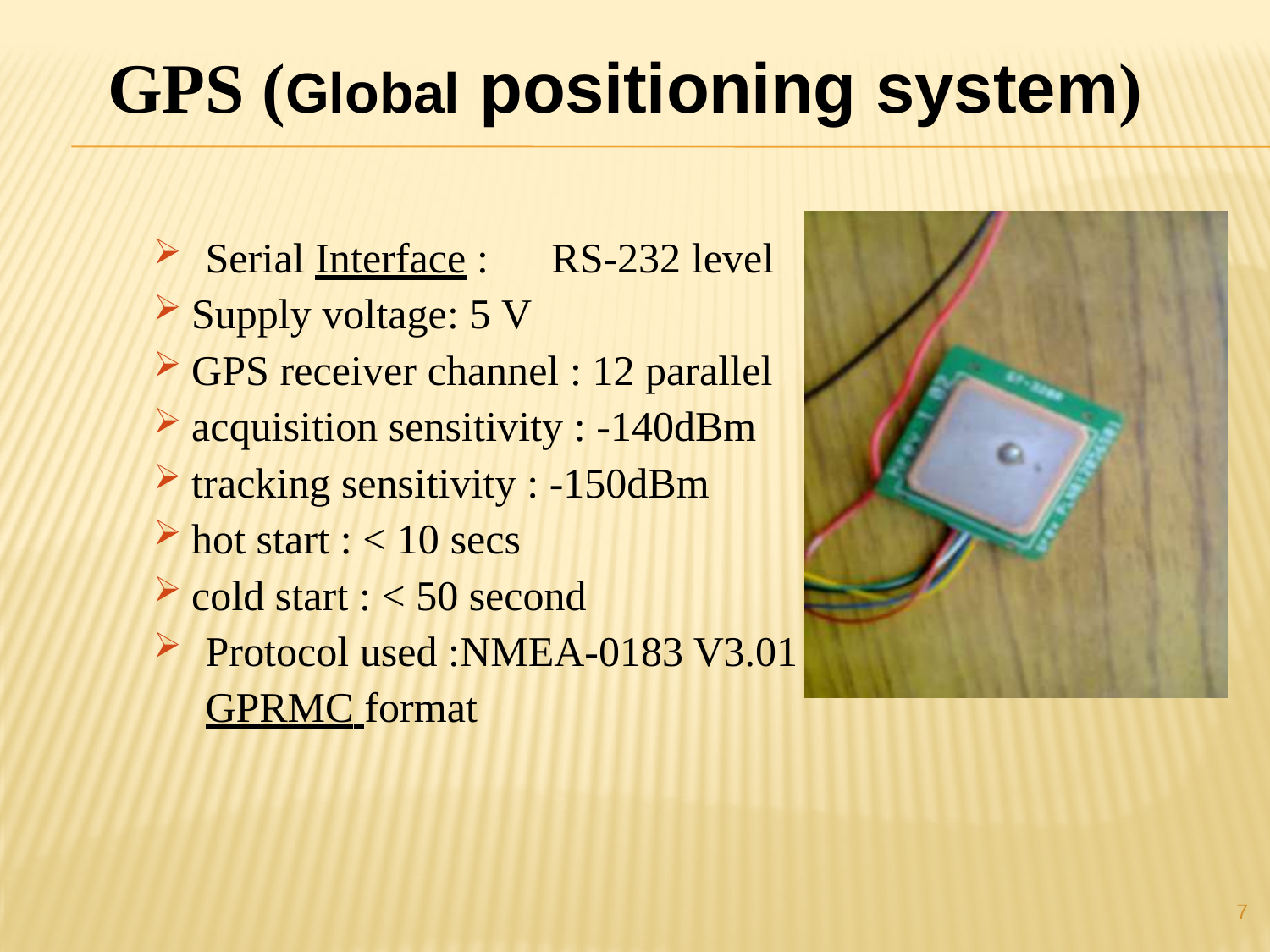

GPS (Global positioning system)

Serial Interface :	RS-232 level
Supply voltage: 5 V
GPS receiver channel : 12 parallel
acquisition sensitivity : -140dBm
tracking sensitivity : -150dBm
hot start : < 10 secs
cold start : < 50 second
Protocol used :NMEA-0183 V3.01 GPRMC format

7